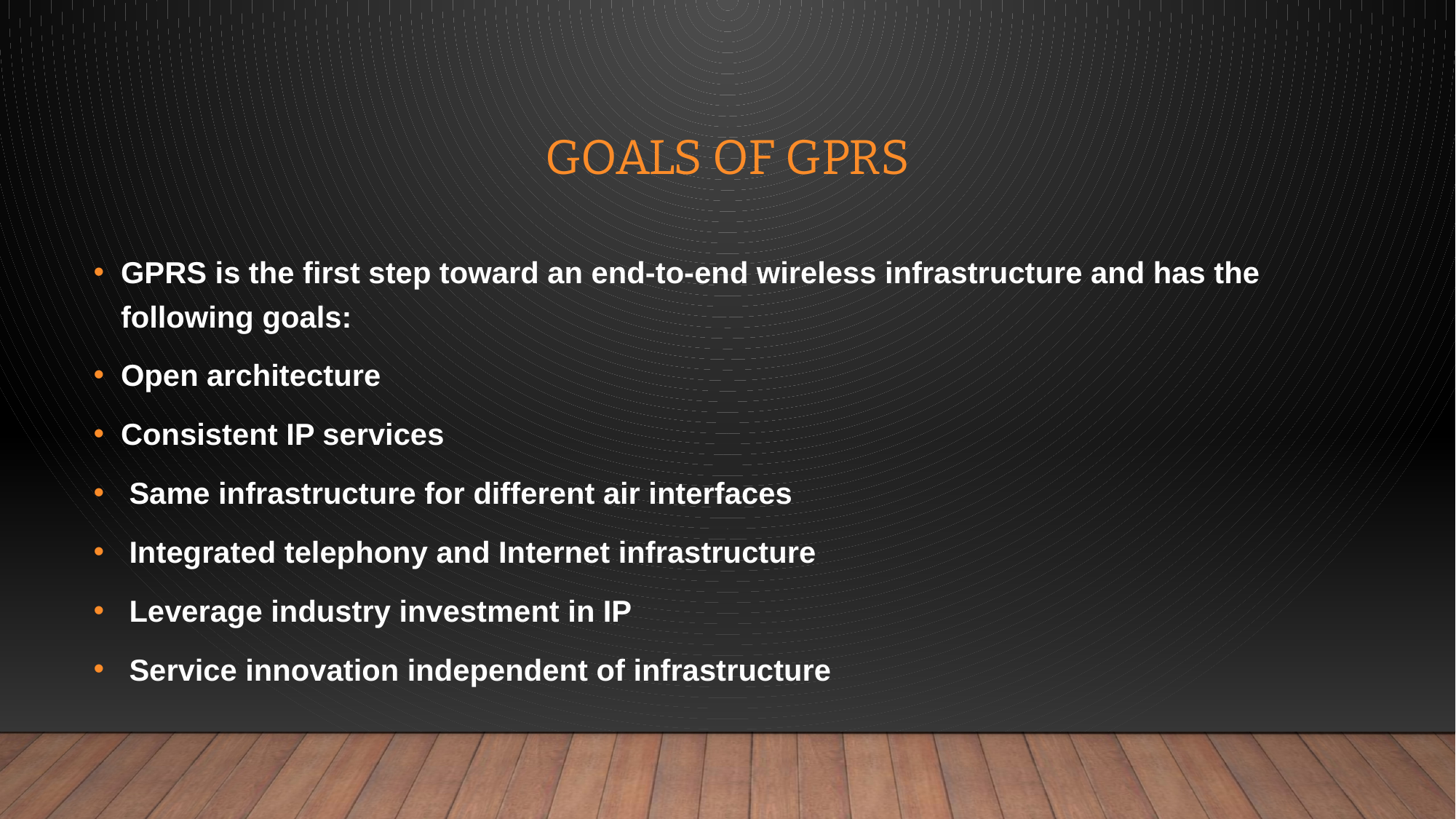

# GOALS OF gPRS
GPRS is the first step toward an end-to-end wireless infrastructure and has the following goals:
Open architecture
Consistent IP services
 Same infrastructure for different air interfaces
 Integrated telephony and Internet infrastructure
 Leverage industry investment in IP
 Service innovation independent of infrastructure